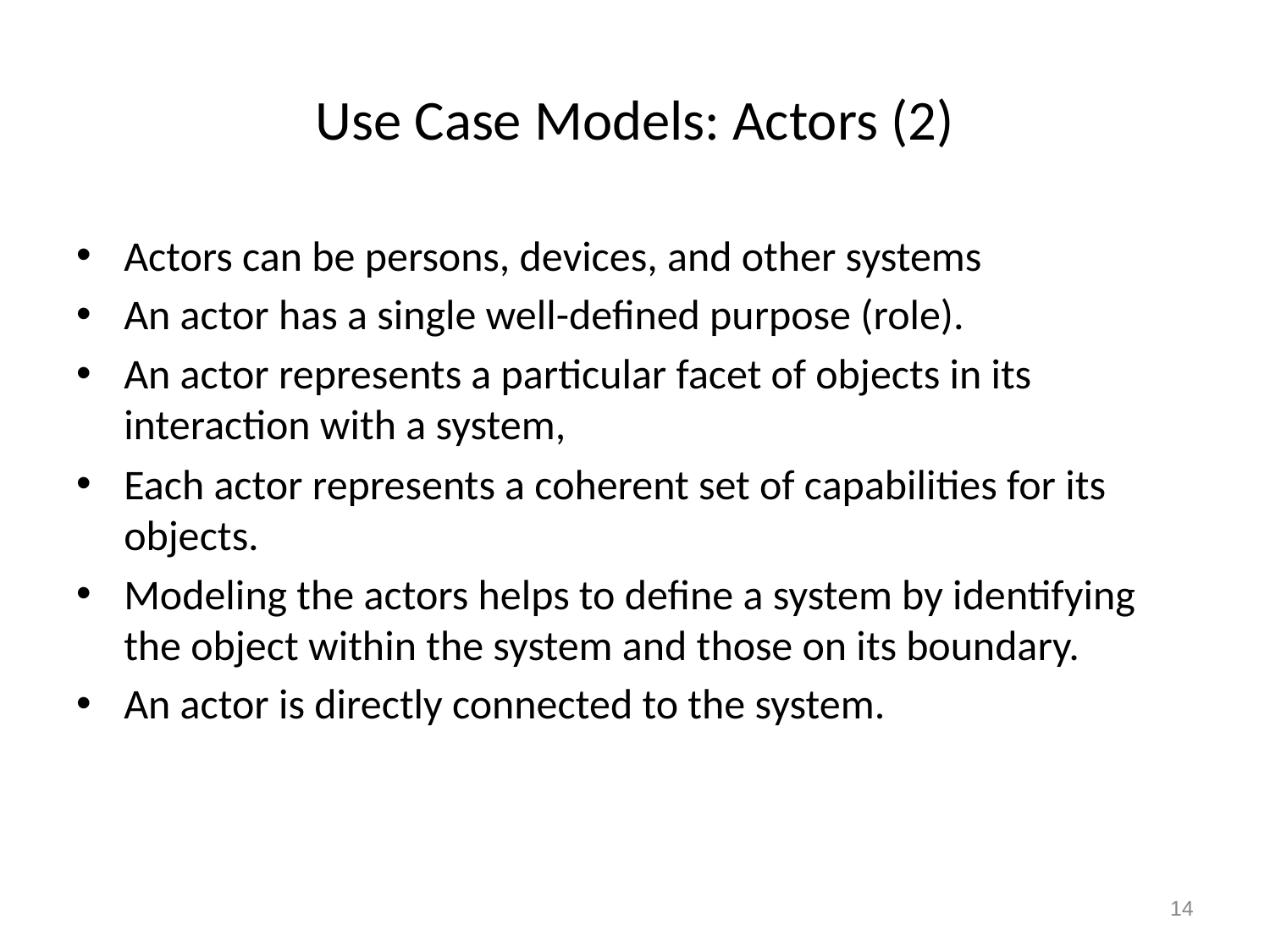

# Use Case Models: Actors (2)
Actors can be persons, devices, and other systems
An actor has a single well-defined purpose (role).
An actor represents a particular facet of objects in its interaction with a system,
Each actor represents a coherent set of capabilities for its objects.
Modeling the actors helps to define a system by identifying the object within the system and those on its boundary.
An actor is directly connected to the system.

14